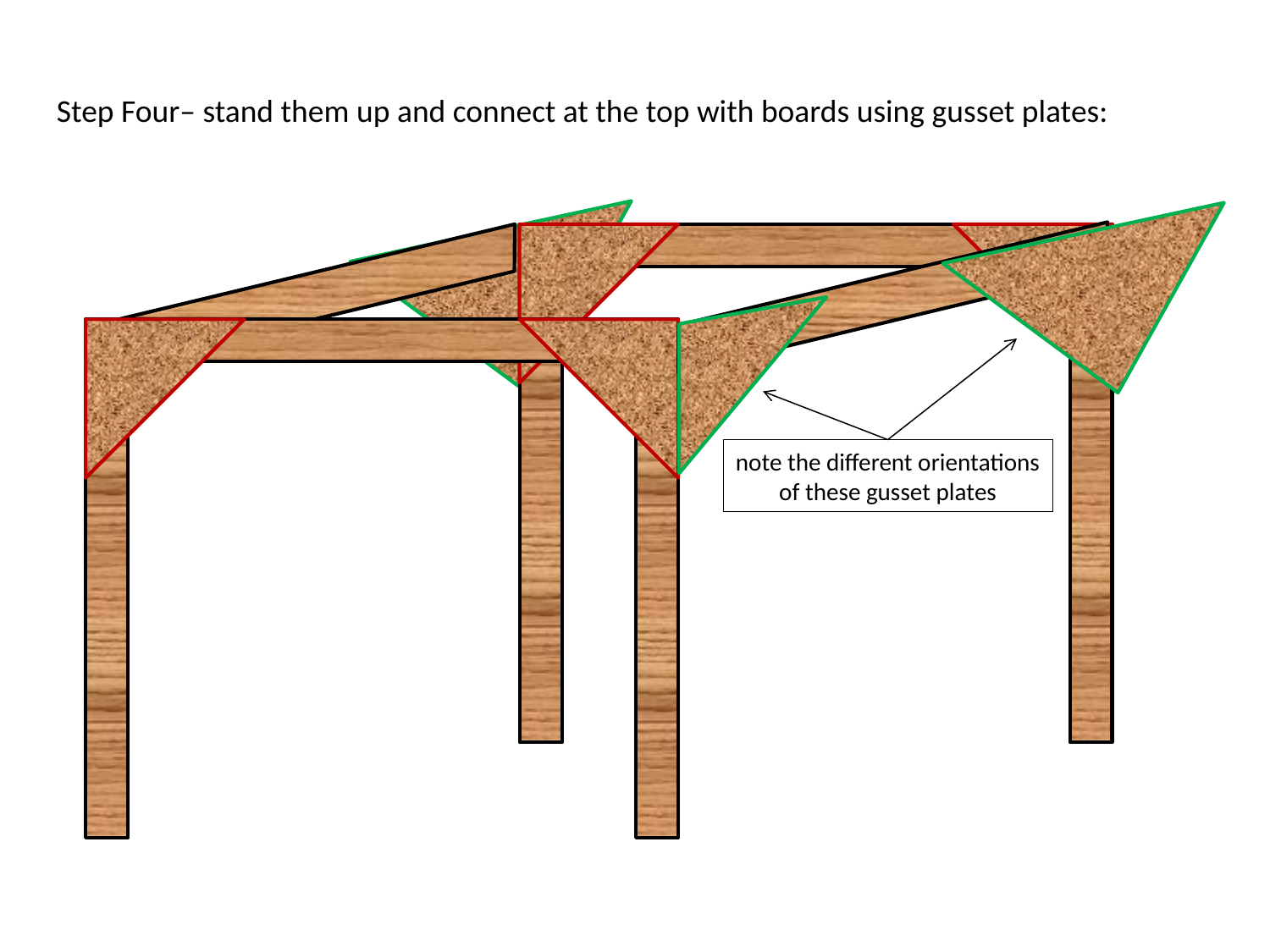

Step Four– stand them up and connect at the top with boards using gusset plates:

note the different orientations
of these gusset plates